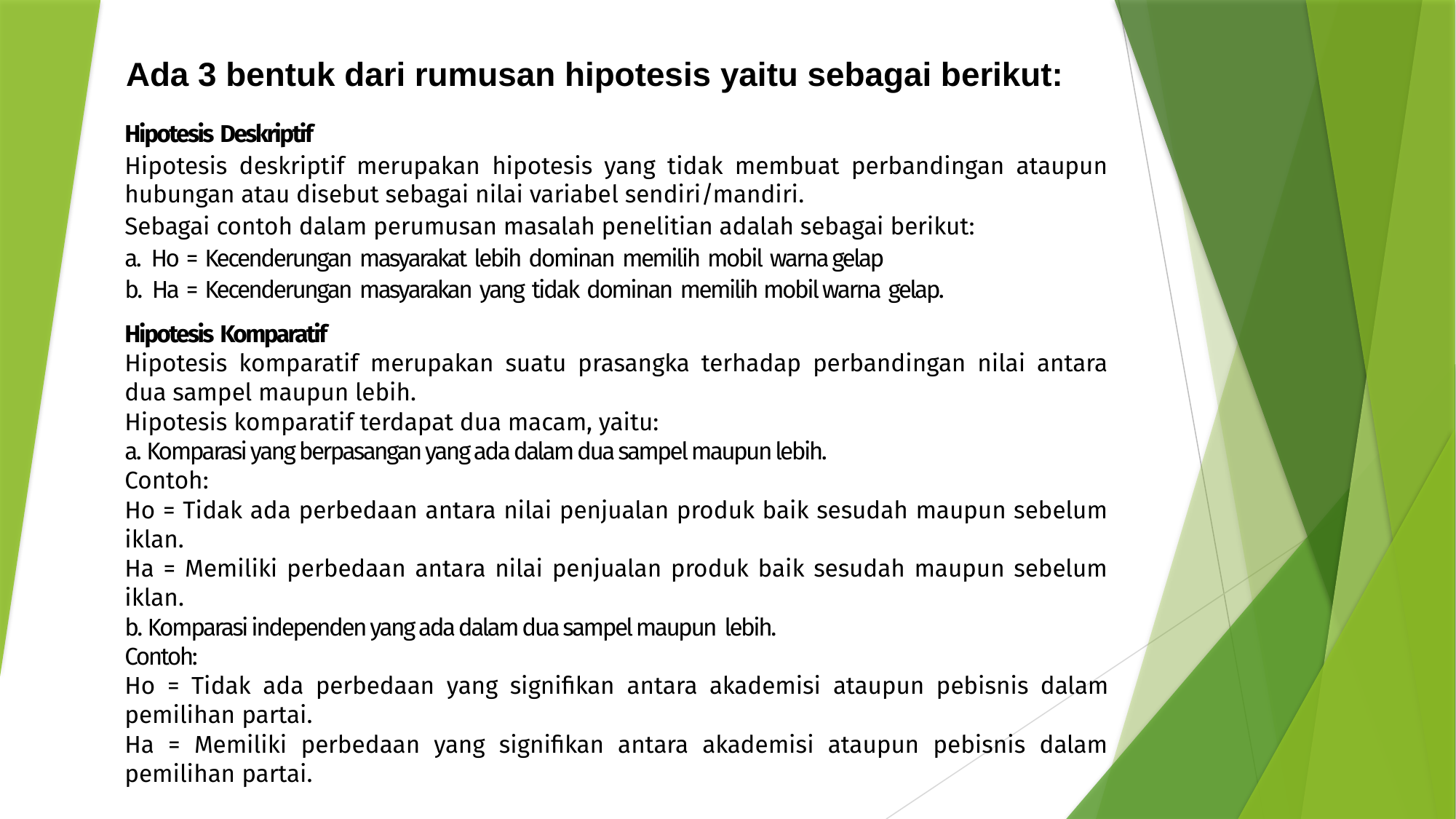

Ada 3 bentuk dari rumusan hipotesis yaitu sebagai berikut:

Hipotesis Deskriptif
Hipotesis deskriptif merupakan hipotesis yang tidak membuat perbandingan ataupun hubungan atau disebut sebagai nilai variabel sendiri/mandiri.
Sebagai contoh dalam perumusan masalah penelitian adalah sebagai berikut:
a.  Ho = Kecenderungan masyarakat lebih dominan memilih mobil warna gelap
b.  Ha = Kecenderungan masyarakan yang tidak dominan memilih mobil warna gelap.
Hipotesis Komparatif
Hipotesis komparatif merupakan suatu prasangka terhadap perbandingan nilai antara dua sampel maupun lebih.
Hipotesis komparatif terdapat dua macam, yaitu:
a. Komparasi yang berpasangan yang ada dalam dua sampel maupun lebih.
Contoh:
Ho = Tidak ada perbedaan antara nilai penjualan produk baik sesudah maupun sebelum iklan.
Ha = Memiliki perbedaan antara nilai penjualan produk baik sesudah maupun sebelum iklan.
b. Komparasi independen yang ada dalam dua sampel maupun lebih.
Contoh:
Ho = Tidak ada perbedaan yang signifikan antara akademisi ataupun pebisnis dalam pemilihan partai.
Ha = Memiliki perbedaan yang signifikan antara akademisi ataupun pebisnis dalam pemilihan partai.